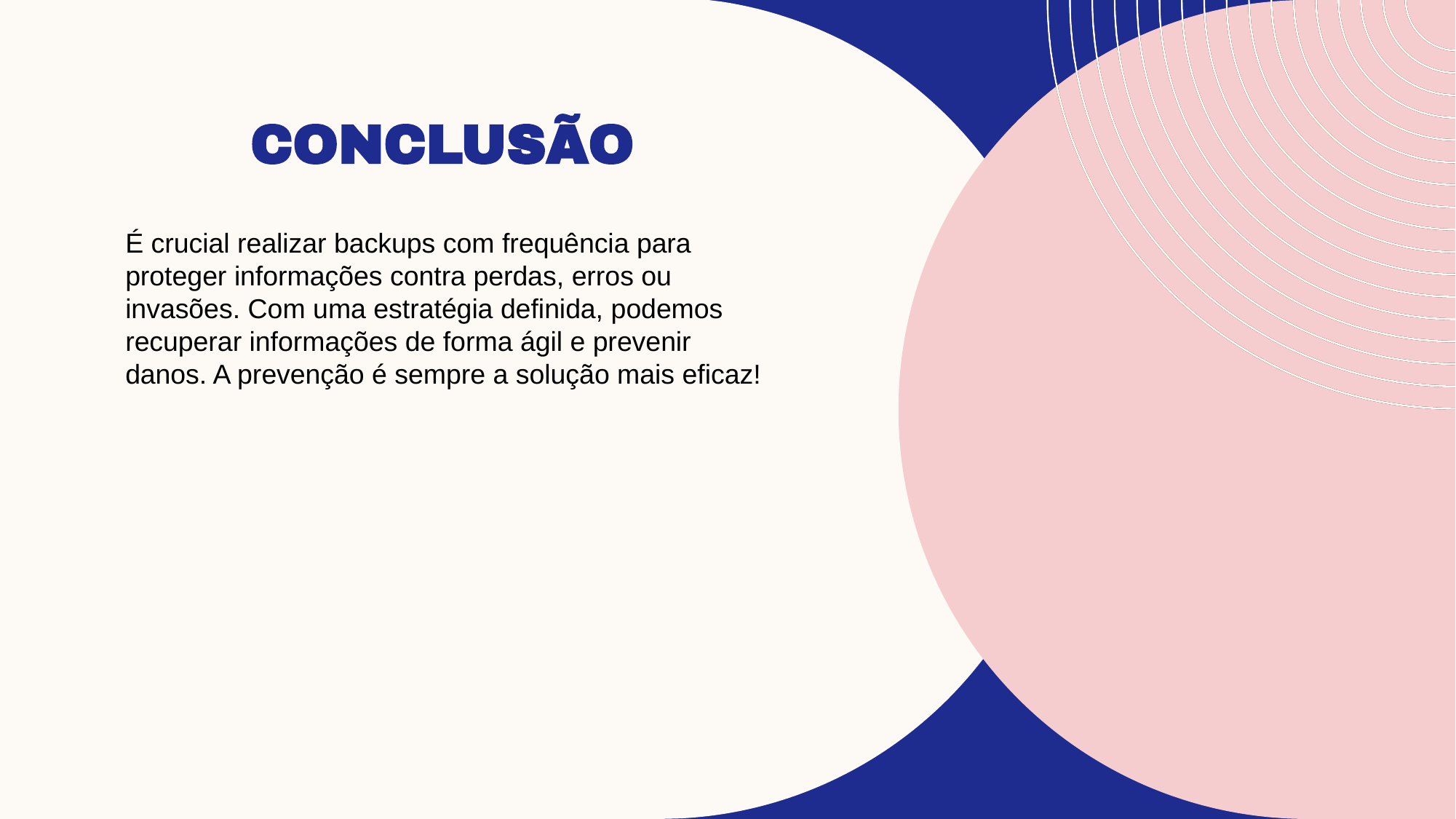

# Conclusão
É crucial realizar backups com frequência para proteger informações contra perdas, erros ou invasões. Com uma estratégia definida, podemos recuperar informações de forma ágil e prevenir danos. A prevenção é sempre a solução mais eficaz!